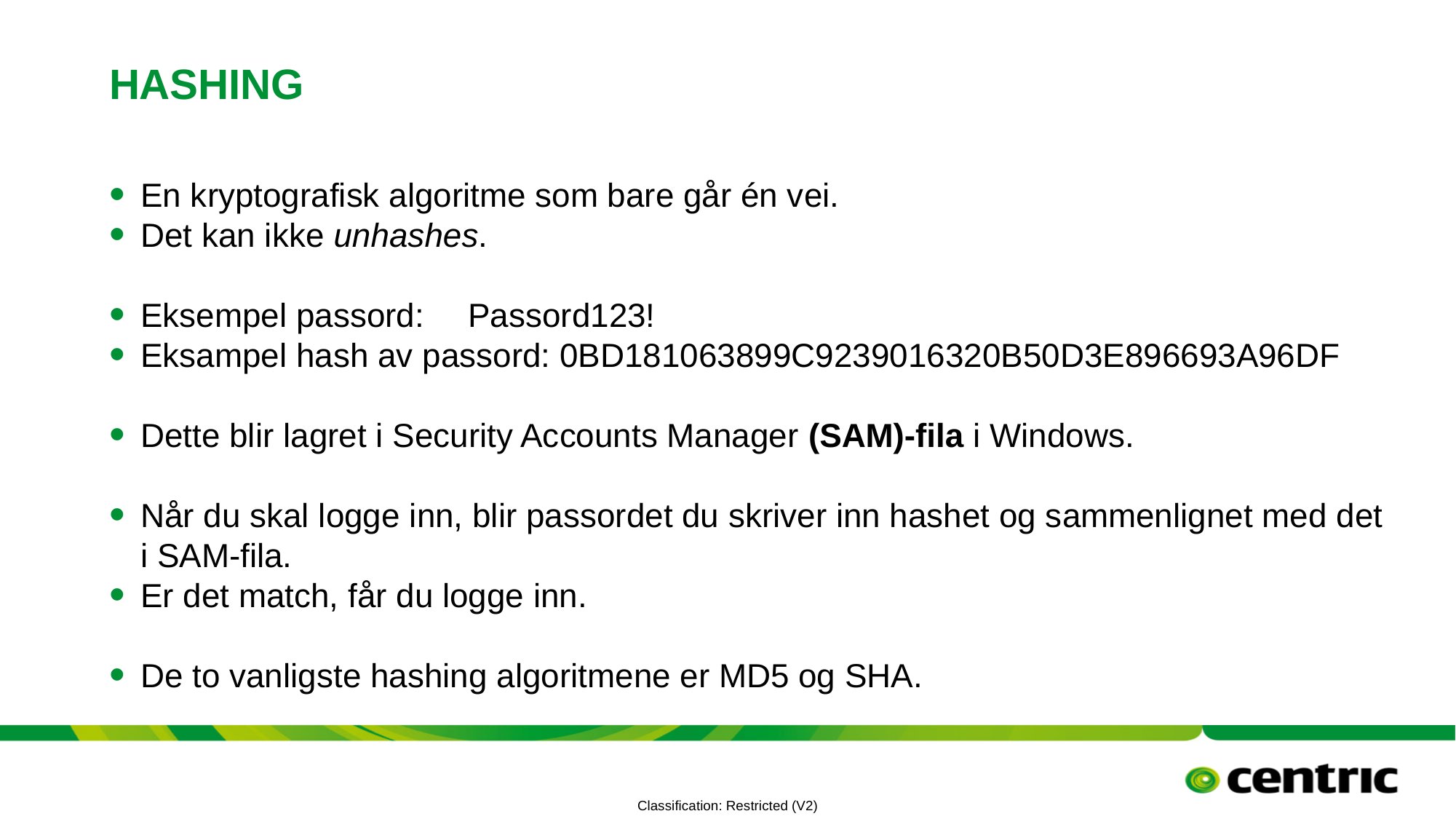

# Hashing
En kryptografisk algoritme som bare går én vei.
Det kan ikke unhashes.

Eksempel passord: 	Passord123!
Eksampel hash av passord: 0BD181063899C9239016320B50D3E896693A96DF

Dette blir lagret i Security Accounts Manager (SAM)-fila i Windows.

Når du skal logge inn, blir passordet du skriver inn hashet og sammenlignet med det i SAM-fila.
Er det match, får du logge inn.

De to vanligste hashing algoritmene er MD5 og SHA.